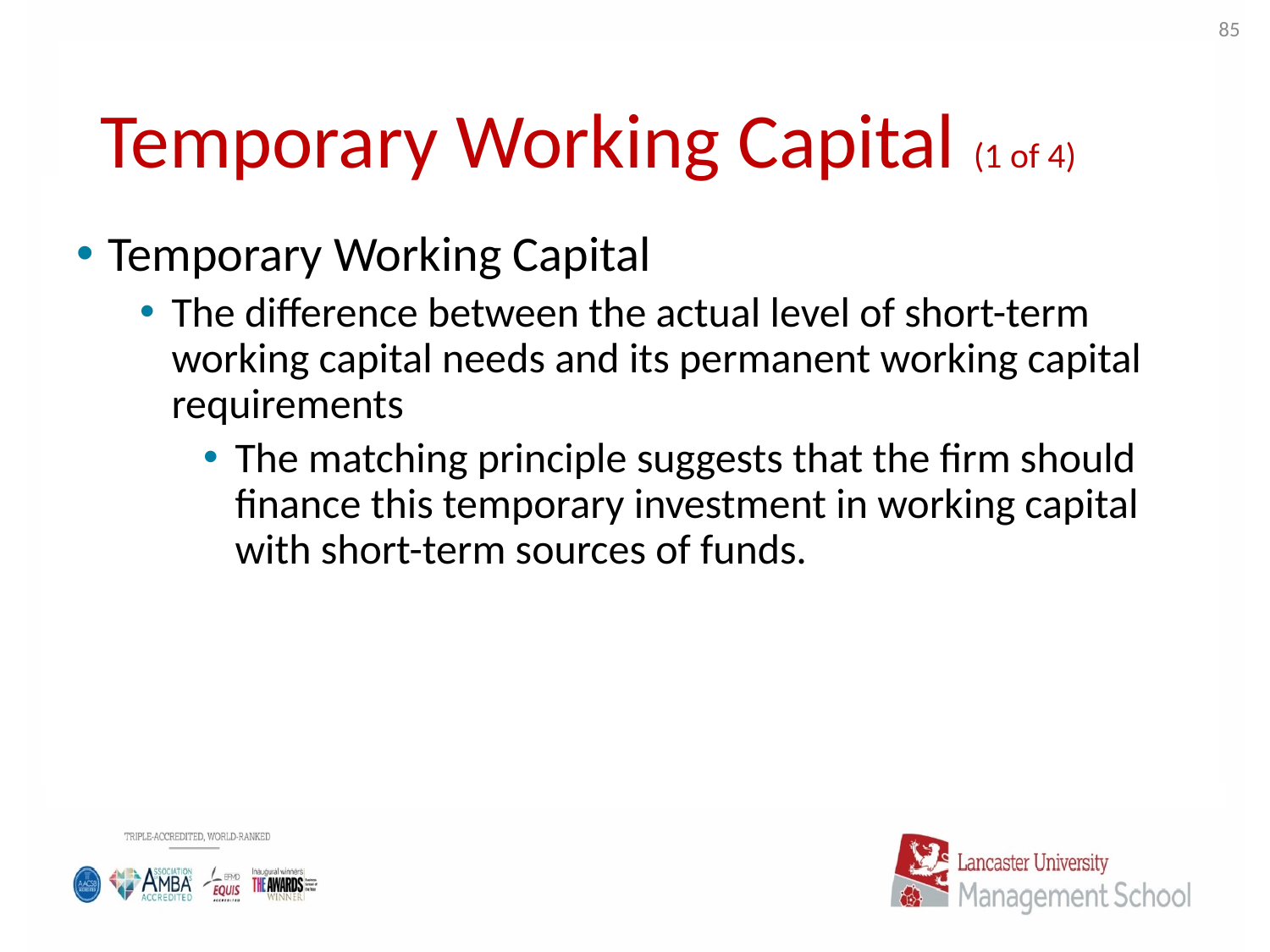

85
# Temporary Working Capital (1 of 4)
Temporary Working Capital
The difference between the actual level of short-term working capital needs and its permanent working capital requirements
The matching principle suggests that the firm should finance this temporary investment in working capital with short-term sources of funds.